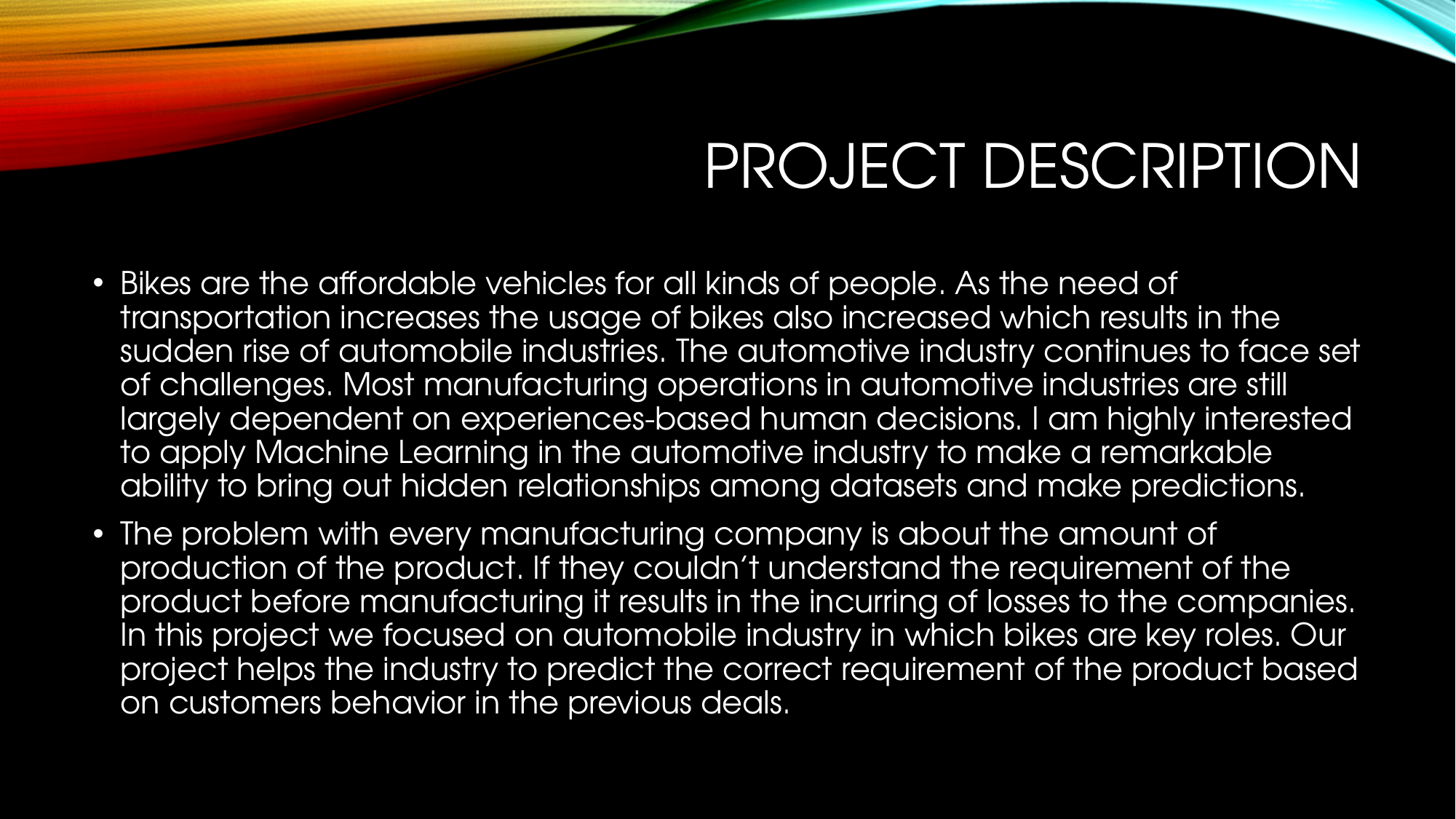

# Project Description
Bikes are the affordable vehicles for all kinds of people. As the need of transportation increases the usage of bikes also increased which results in the sudden rise of automobile industries. The automotive industry continues to face set of challenges. Most manufacturing operations in automotive industries are still largely dependent on experiences-based human decisions. I am highly interested to apply Machine Learning in the automotive industry to make a remarkable ability to bring out hidden relationships among datasets and make predictions.
The problem with every manufacturing company is about the amount of production of the product. If they couldn’t understand the requirement of the product before manufacturing it results in the incurring of losses to the companies. In this project we focused on automobile industry in which bikes are key roles. Our project helps the industry to predict the correct requirement of the product based on customers behavior in the previous deals.